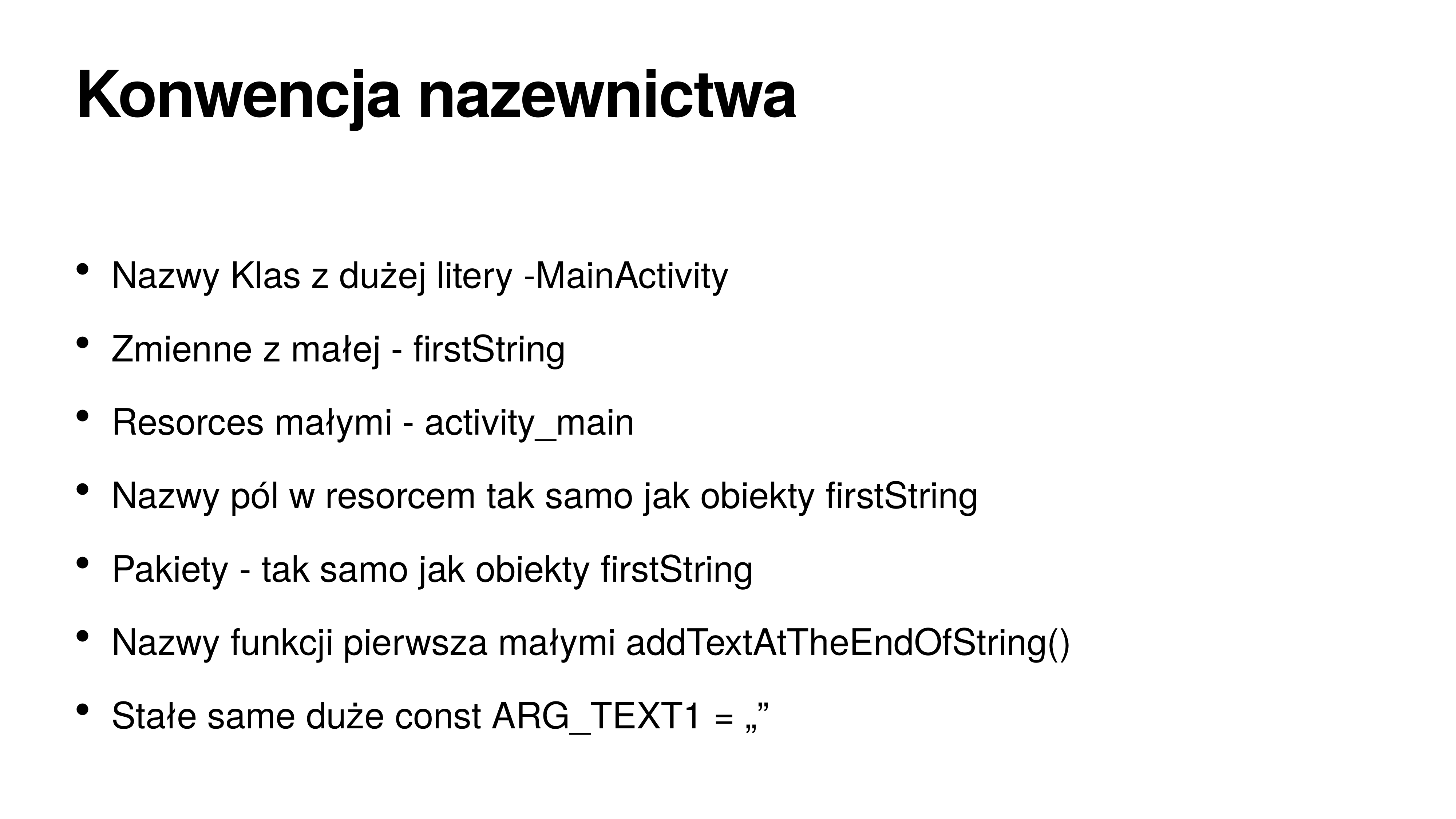

# Konwencja nazewnictwa

Nazwy Klas z dużej litery -MainActivity
Zmienne z małej - firstString
Resorces małymi - activity_main
Nazwy pól w resorcem tak samo jak obiekty firstString
Pakiety - tak samo jak obiekty firstString
Nazwy funkcji pierwsza małymi addTextAtTheEndOfString()
Stałe same duże const ARG_TEXT1 = „”